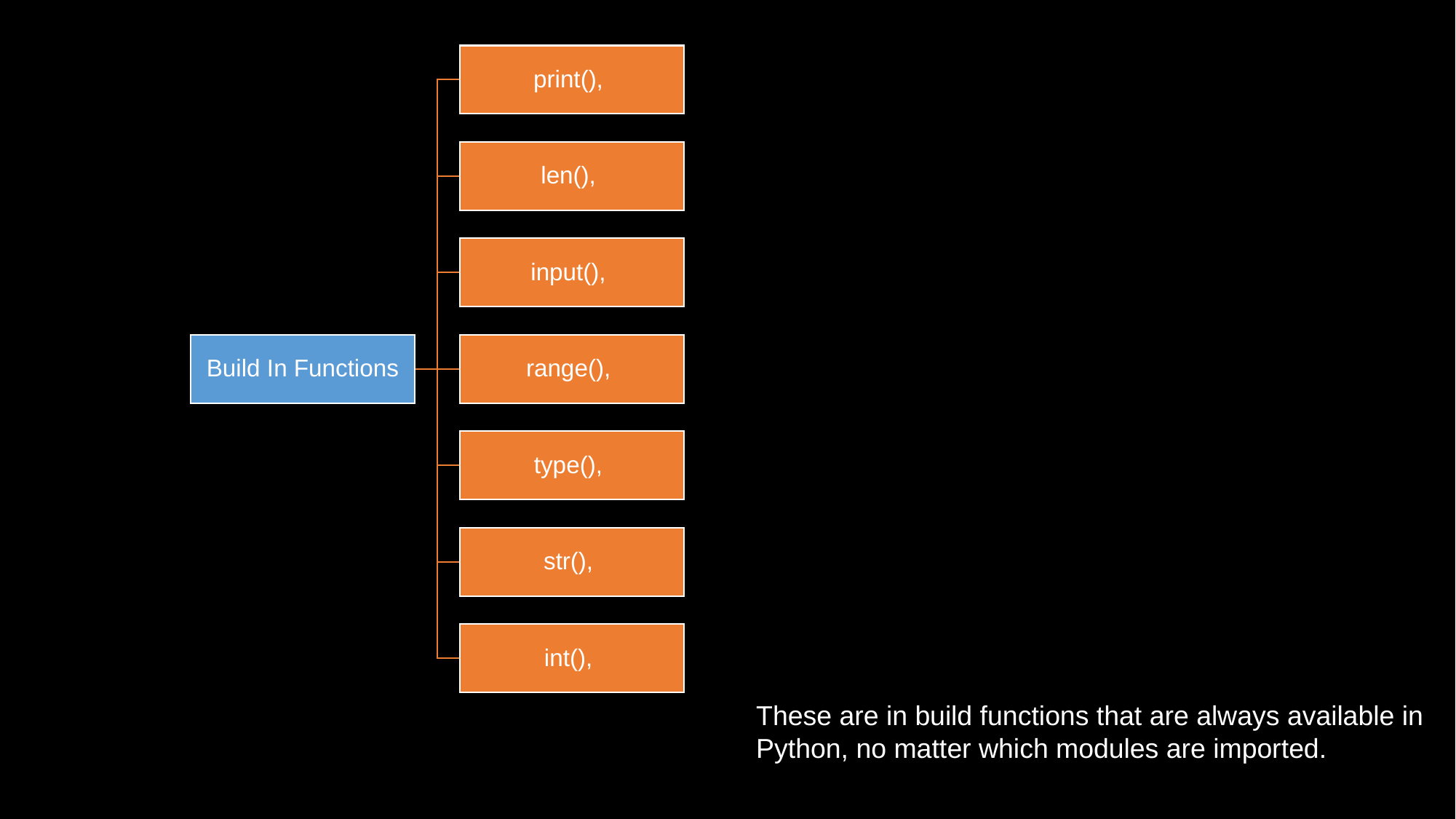

Build In Functions
print(),
len(),
input(),
range(),
type(),
str(),
int(),
These are in build functions that are always available in Python, no matter which modules are imported.